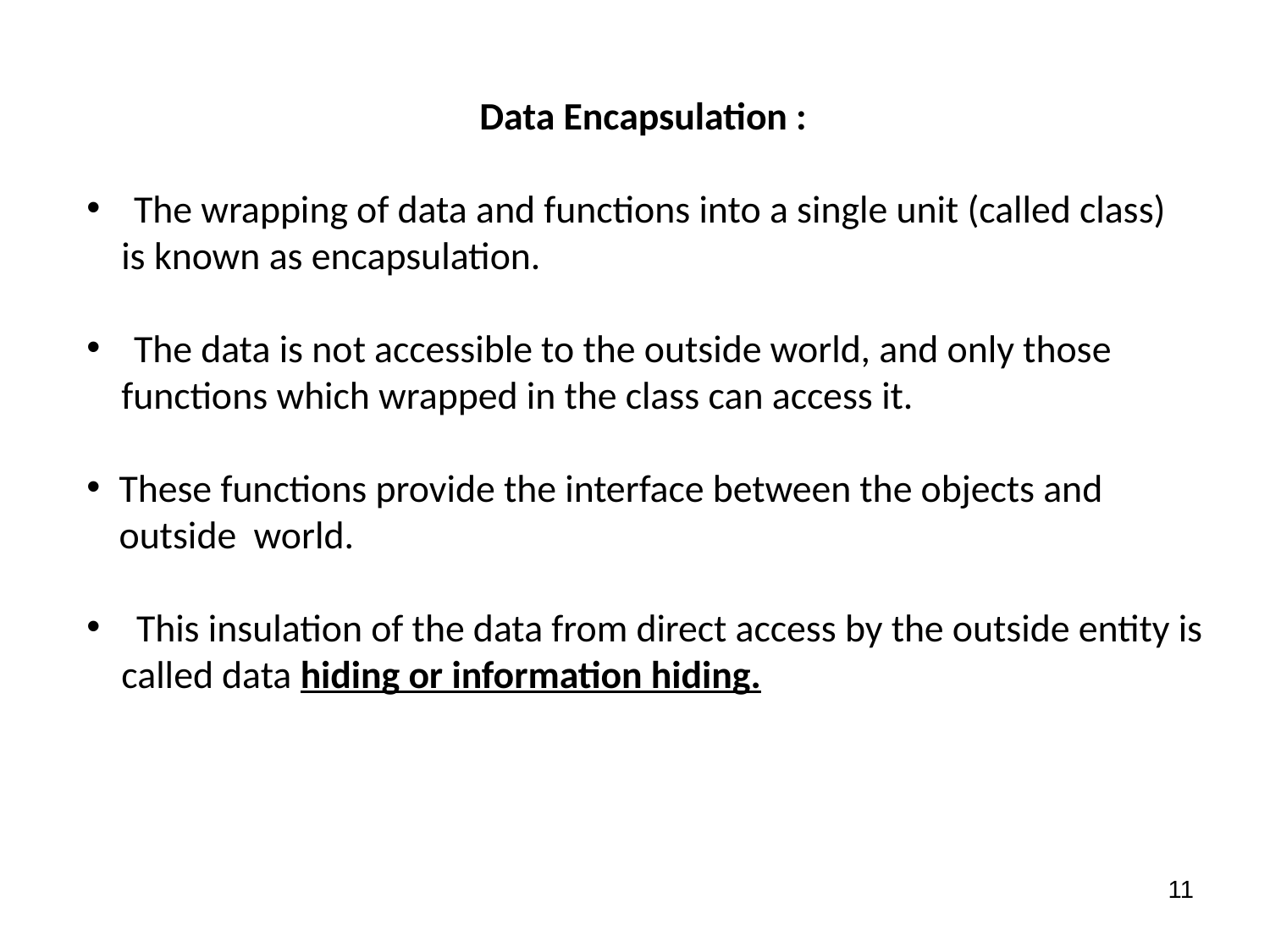

Data Encapsulation :

  The wrapping of data and functions into a single unit (called class)
    is known as encapsulation.

  The data is not accessible to the outside world, and only those
    functions which wrapped in the class can access it.

These functions provide the interface between the objects and outside  world.

  This insulation of the data from direct access by the outside entity is
    called data hiding or information hiding.

11